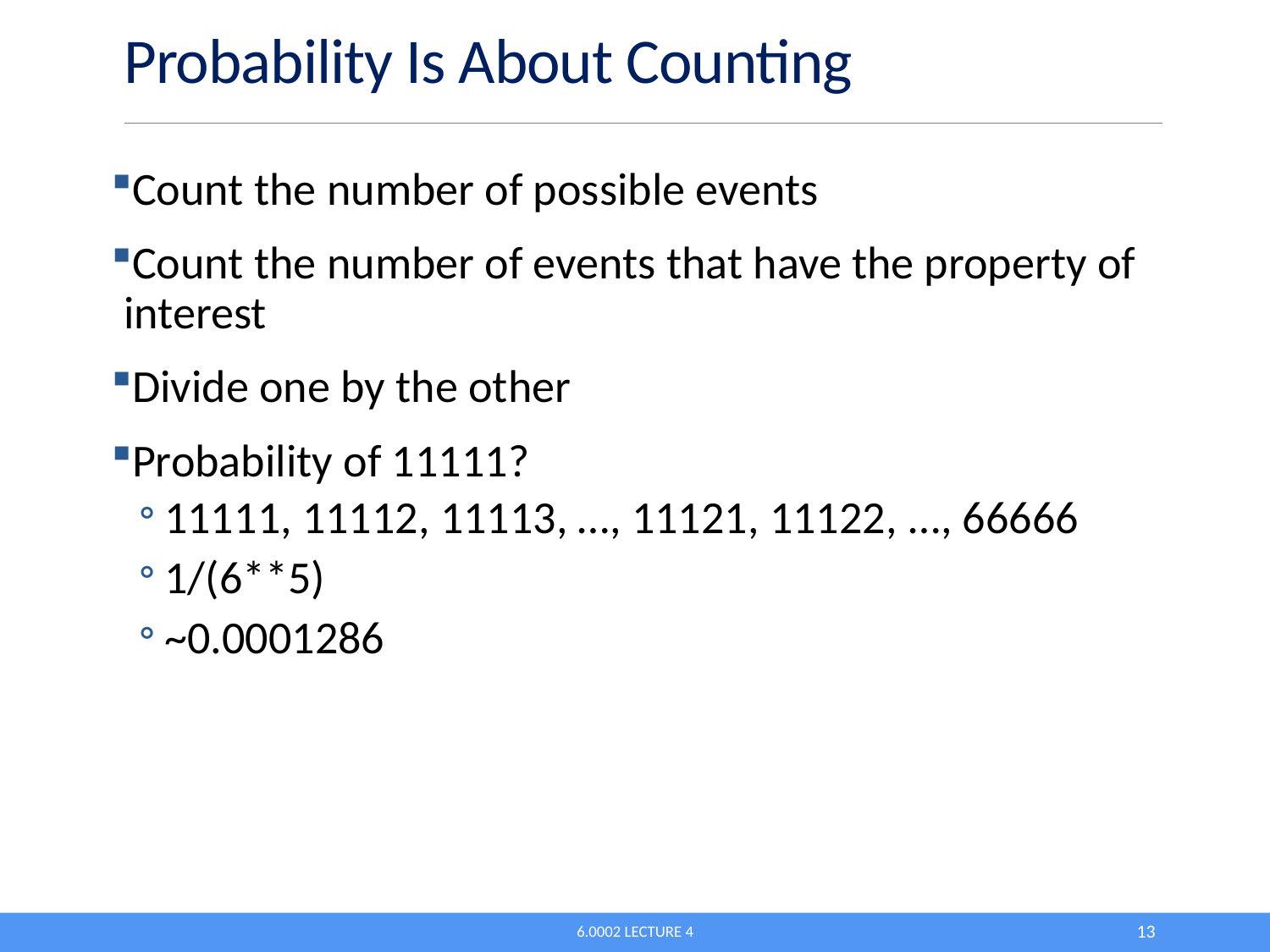

# Probability Is About Counting
Count the number of possible events
Count the number of events that have the property of interest
Divide one by the other
Probability of 11111?
11111, 11112, 11113, …, 11121, 11122, …, 66666
1/(6**5)
~0.0001286

6.0002 Lecture 4
13